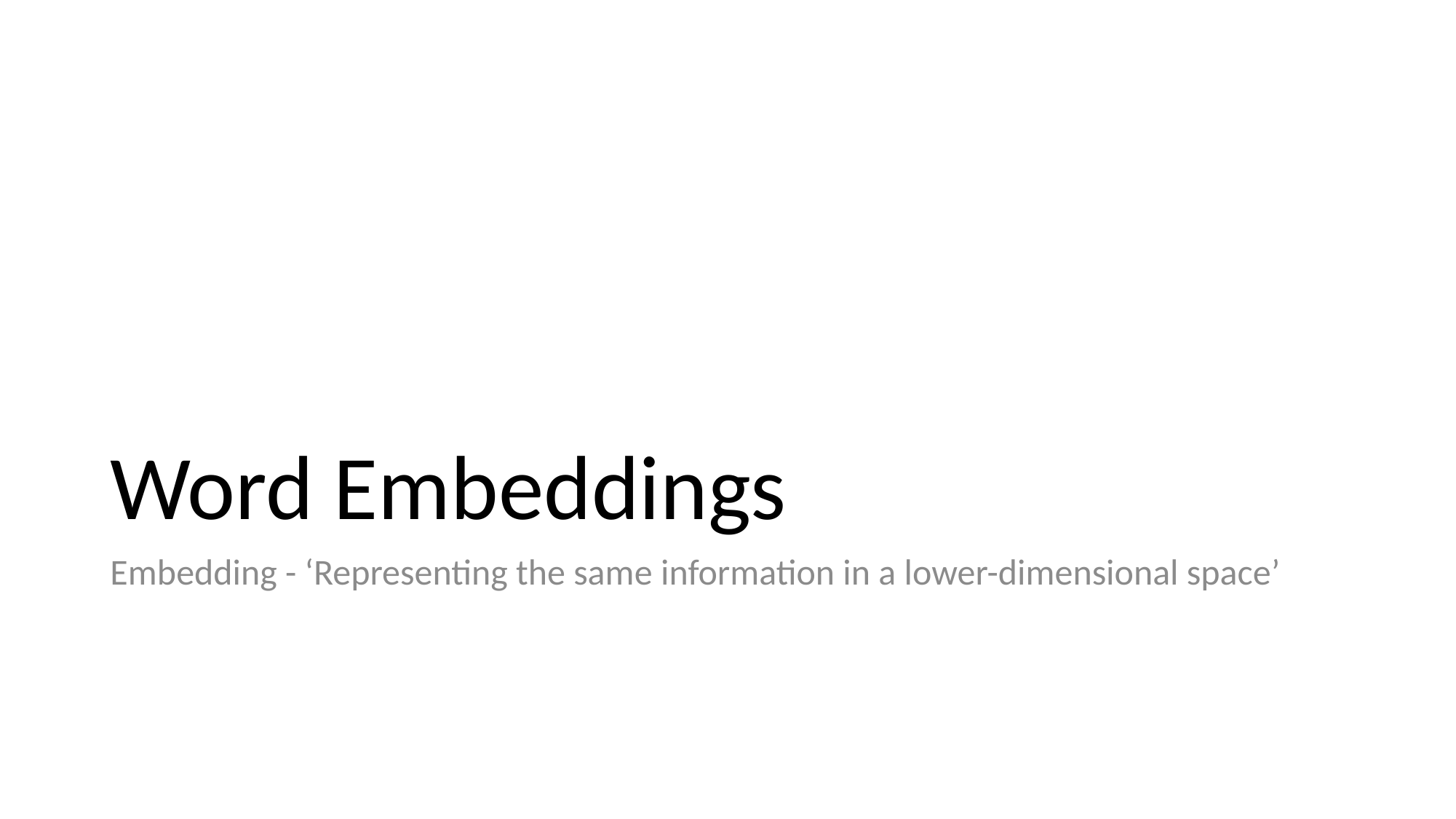

# Word Embeddings
Embedding - ‘Representing the same information in a lower-dimensional space’